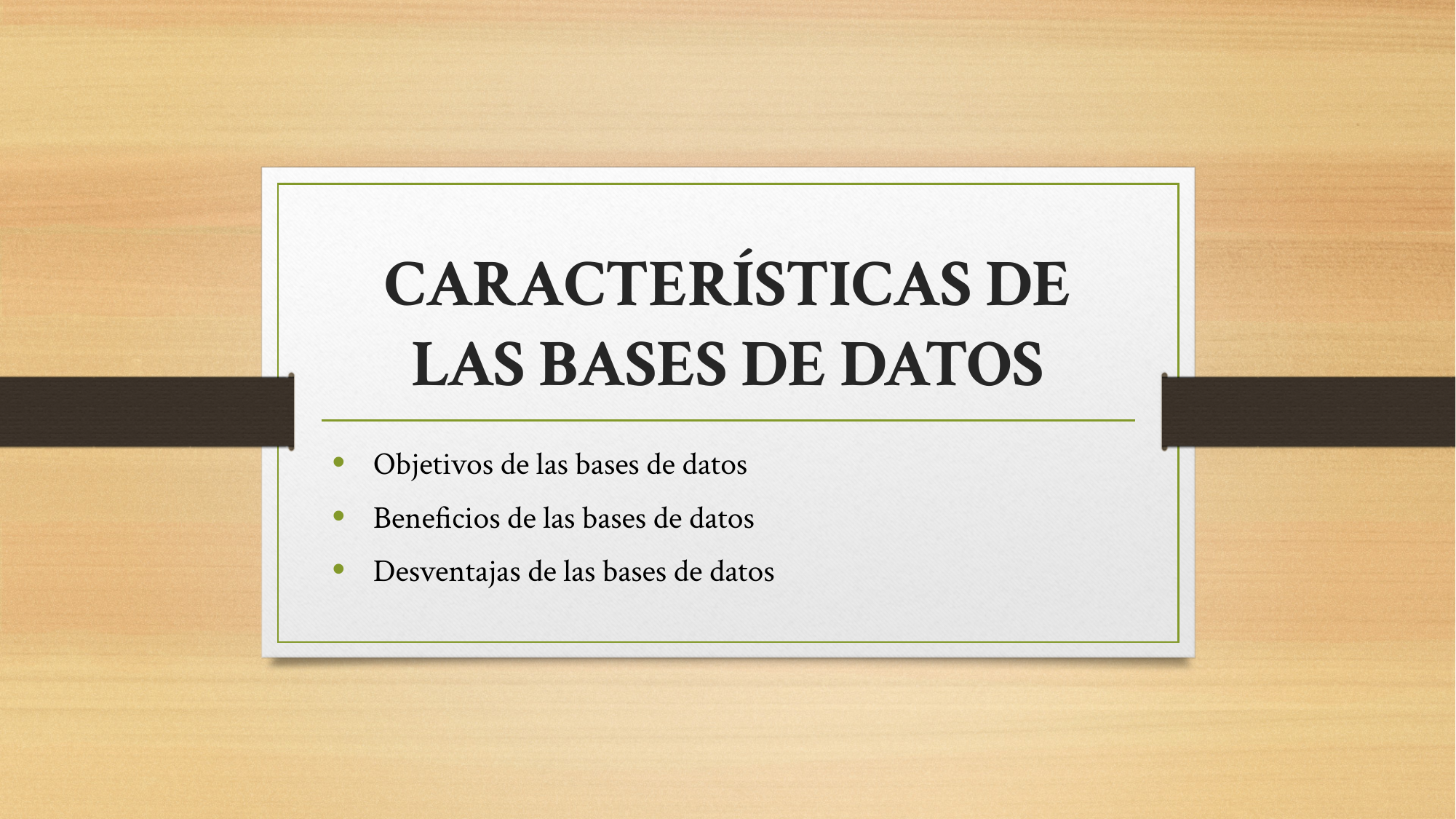

# CARACTERÍSTICAS DE LAS BASES DE DATOS
Objetivos de las bases de datos
Beneficios de las bases de datos
Desventajas de las bases de datos